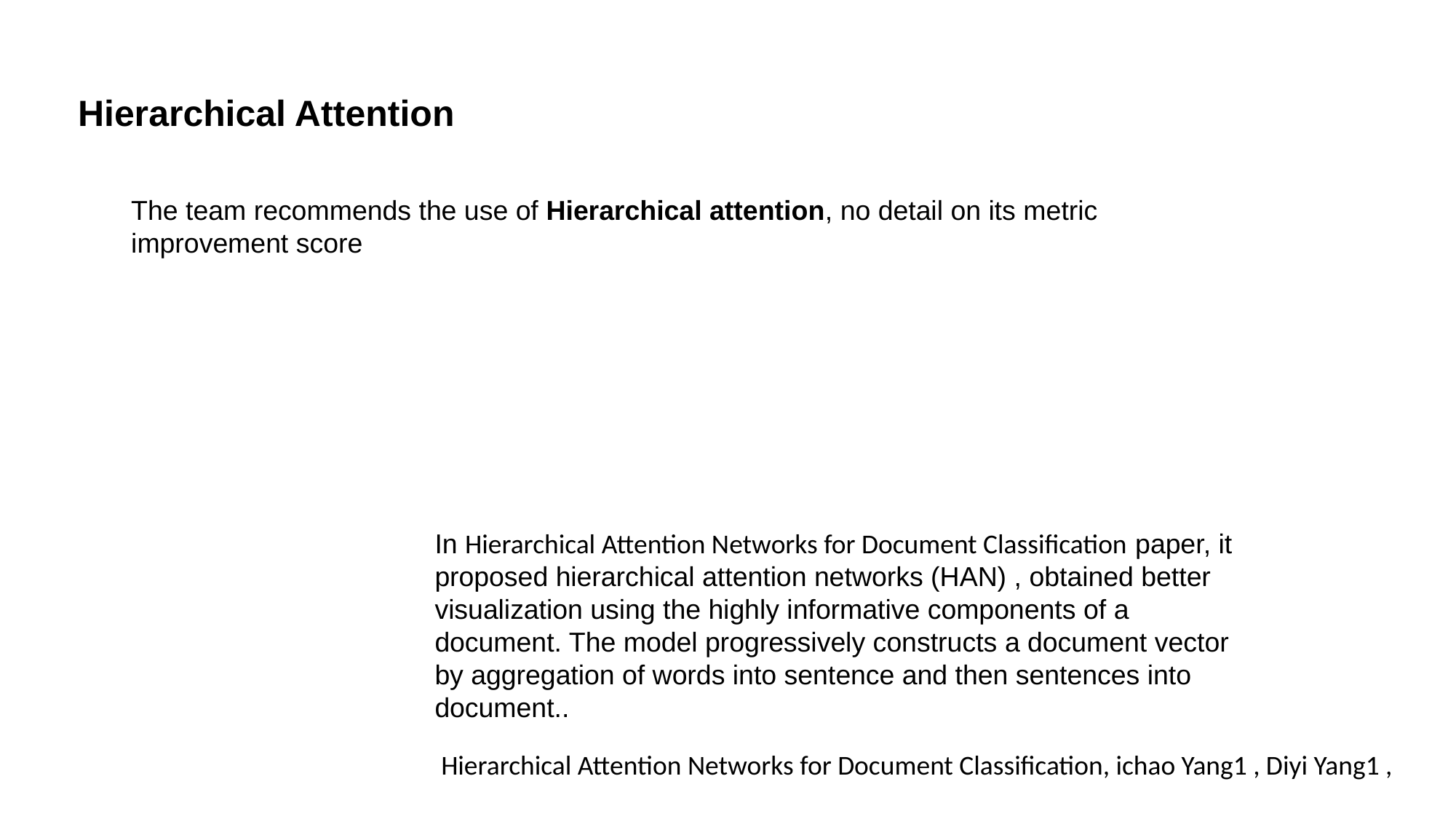

Hierarchical Attention
The team recommends the use of Hierarchical attention, no detail on its metric improvement score

In Hierarchical Attention Networks for Document Classification paper, it proposed hierarchical attention networks (HAN) , obtained better visualization using the highly informative components of a document. The model progressively constructs a document vector by aggregation of words into sentence and then sentences into document..
Hierarchical Attention Networks for Document Classification, ichao Yang1 , Diyi Yang1 ,